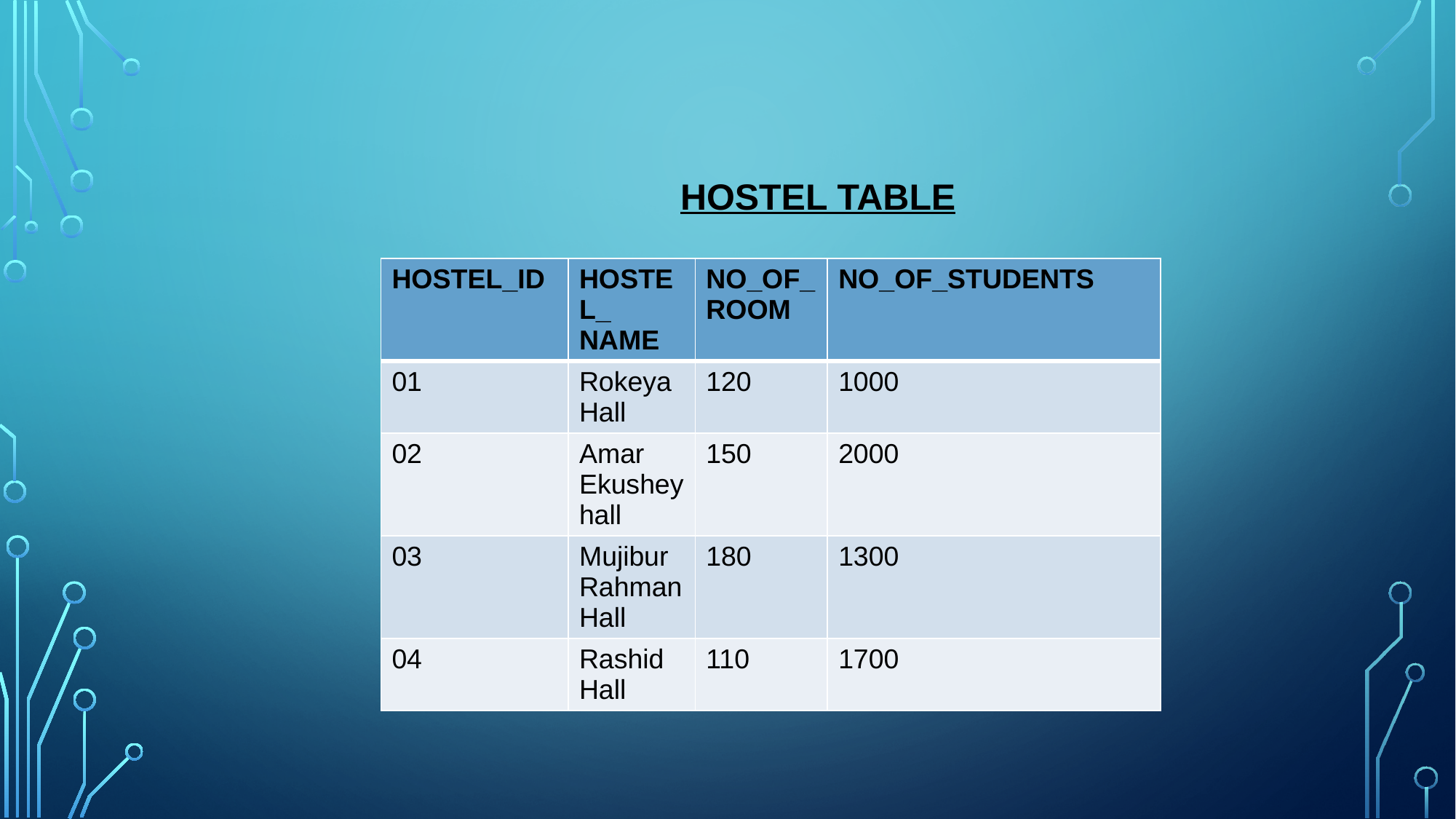

HOSTEL TABLE
| HOSTEL\_ID | HOSTEL\_ NAME | NO\_OF\_ ROOM | NO\_OF\_STUDENTS |
| --- | --- | --- | --- |
| 01 | Rokeya Hall | 120 | 1000 |
| 02 | Amar Ekushey hall | 150 | 2000 |
| 03 | Mujibur Rahman Hall | 180 | 1300 |
| 04 | Rashid Hall | 110 | 1700 |